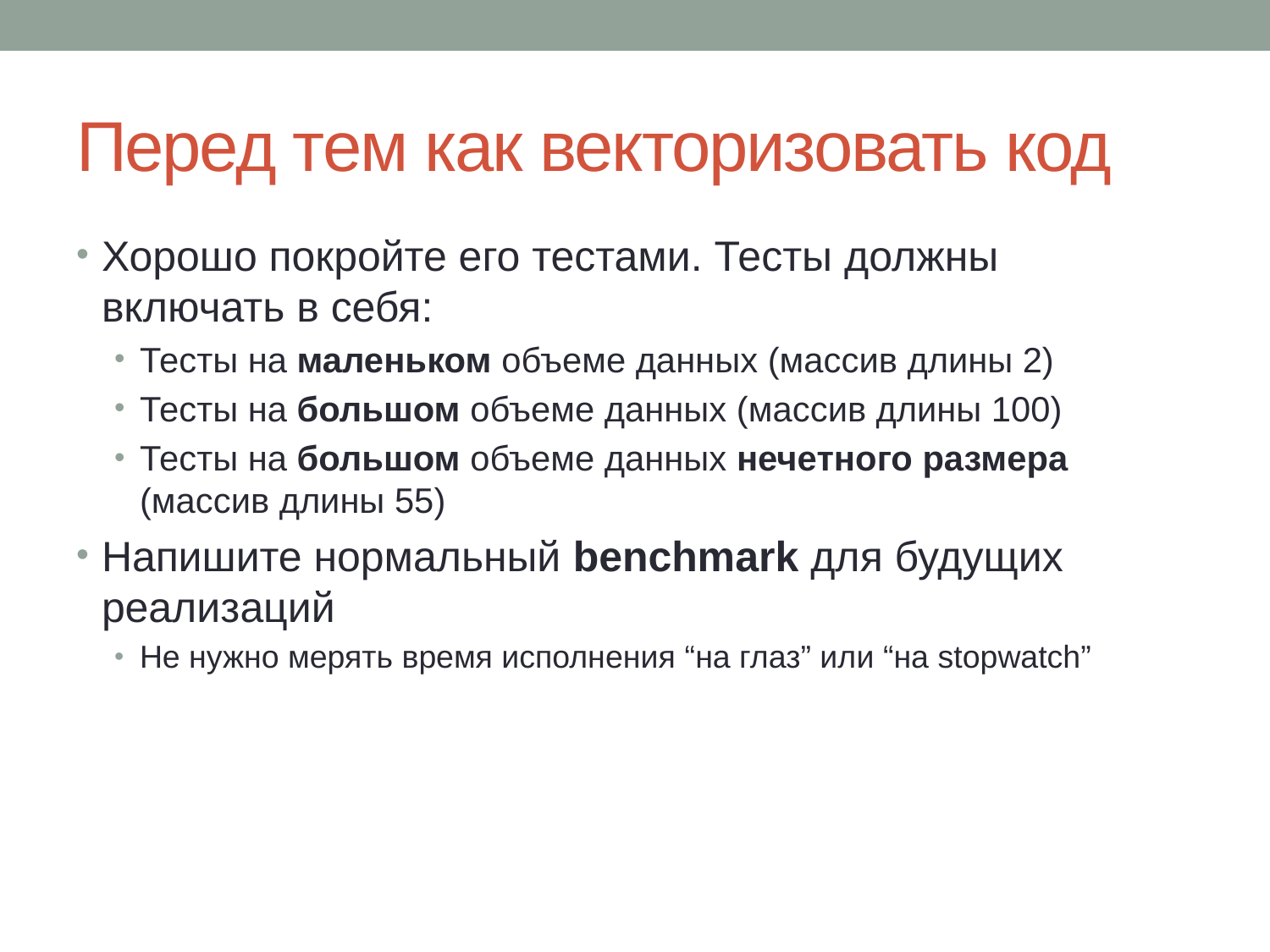

# Перед тем как векторизовать код
Хорошо покройте его тестами. Тесты должны включать в себя:
Тесты на маленьком объеме данных (массив длины 2)
Тесты на большом объеме данных (массив длины 100)
Тесты на большом объеме данных нечетного размера (массив длины 55)
Напишите нормальный benchmark для будущих реализаций
Не нужно мерять время исполнения “на глаз” или “на stopwatch”